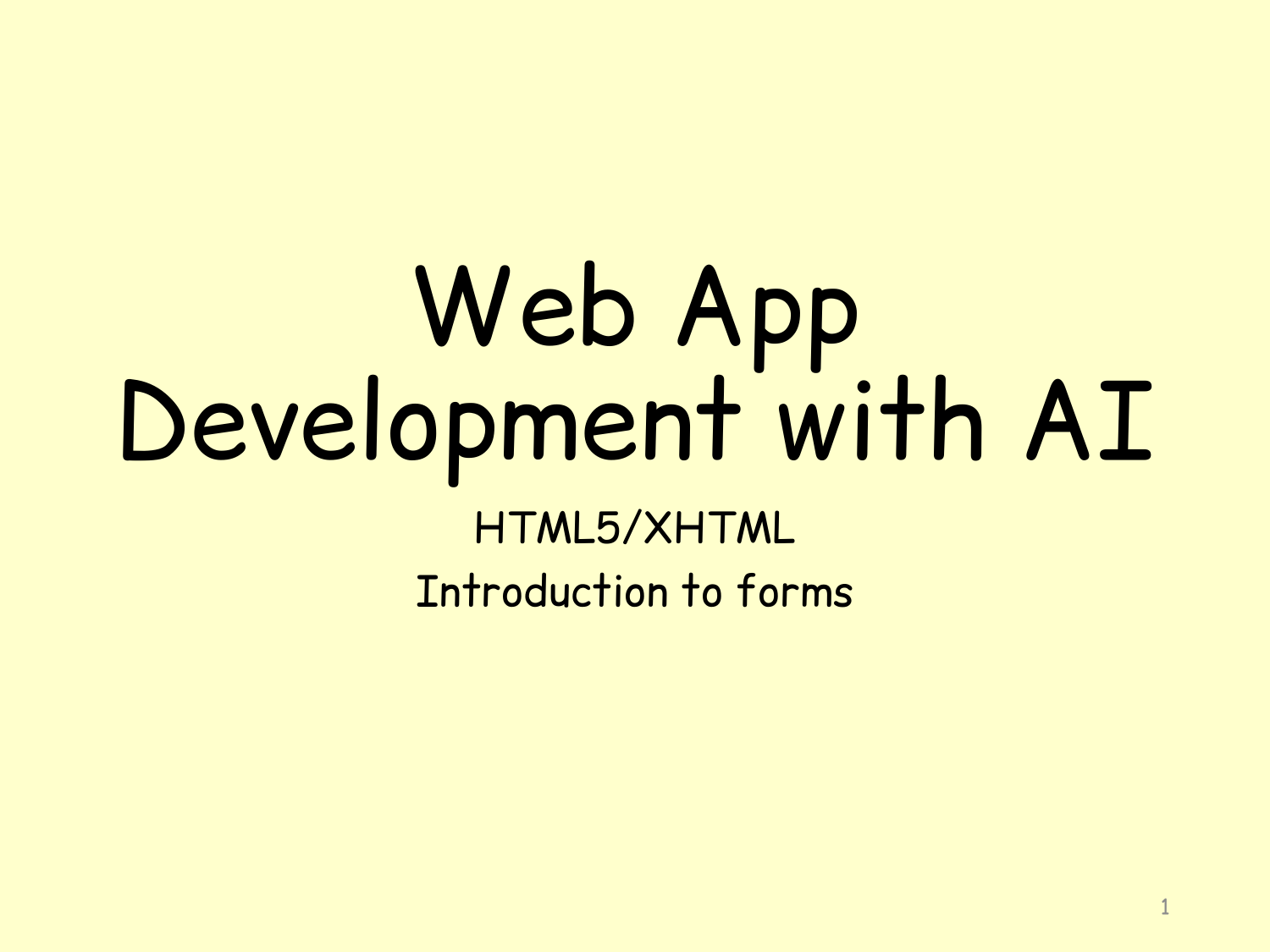

# Web App Development with AI
HTML5/XHTML
Introduction to forms
1